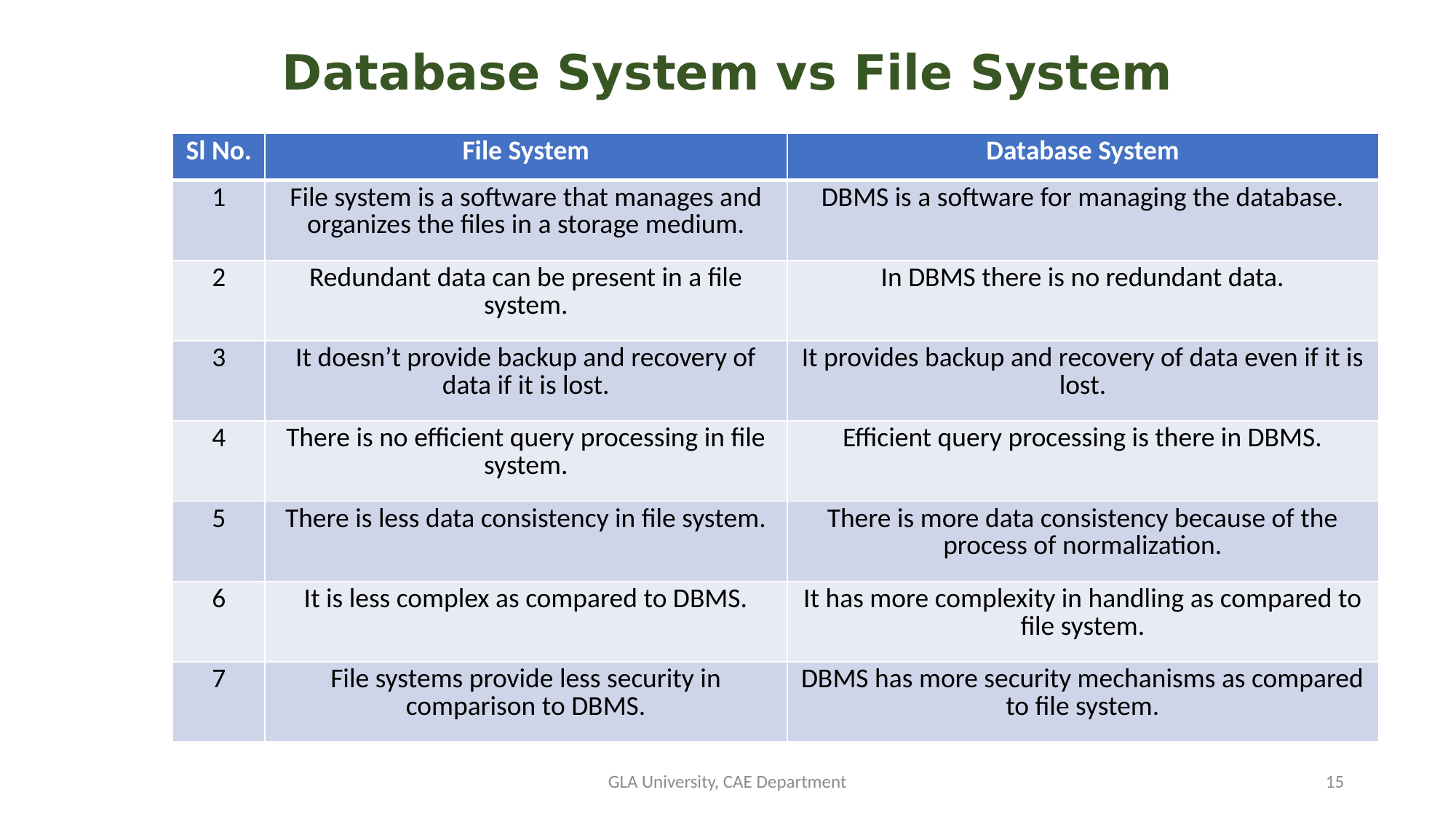

# Database System vs File System
| Sl No. | File System | Database System |
| --- | --- | --- |
| 1 | File system is a software that manages and organizes the files in a storage medium. | DBMS is a software for managing the database. |
| 2 | Redundant data can be present in a file system. | In DBMS there is no redundant data. |
| 3 | It doesn’t provide backup and recovery of data if it is lost. | It provides backup and recovery of data even if it is lost. |
| 4 | There is no efficient query processing in file system. | Efficient query processing is there in DBMS. |
| 5 | There is less data consistency in file system. | There is more data consistency because of the process of normalization. |
| 6 | It is less complex as compared to DBMS. | It has more complexity in handling as compared to file system. |
| 7 | File systems provide less security in comparison to DBMS. | DBMS has more security mechanisms as compared to file system. |
GLA University, CAE Department
15